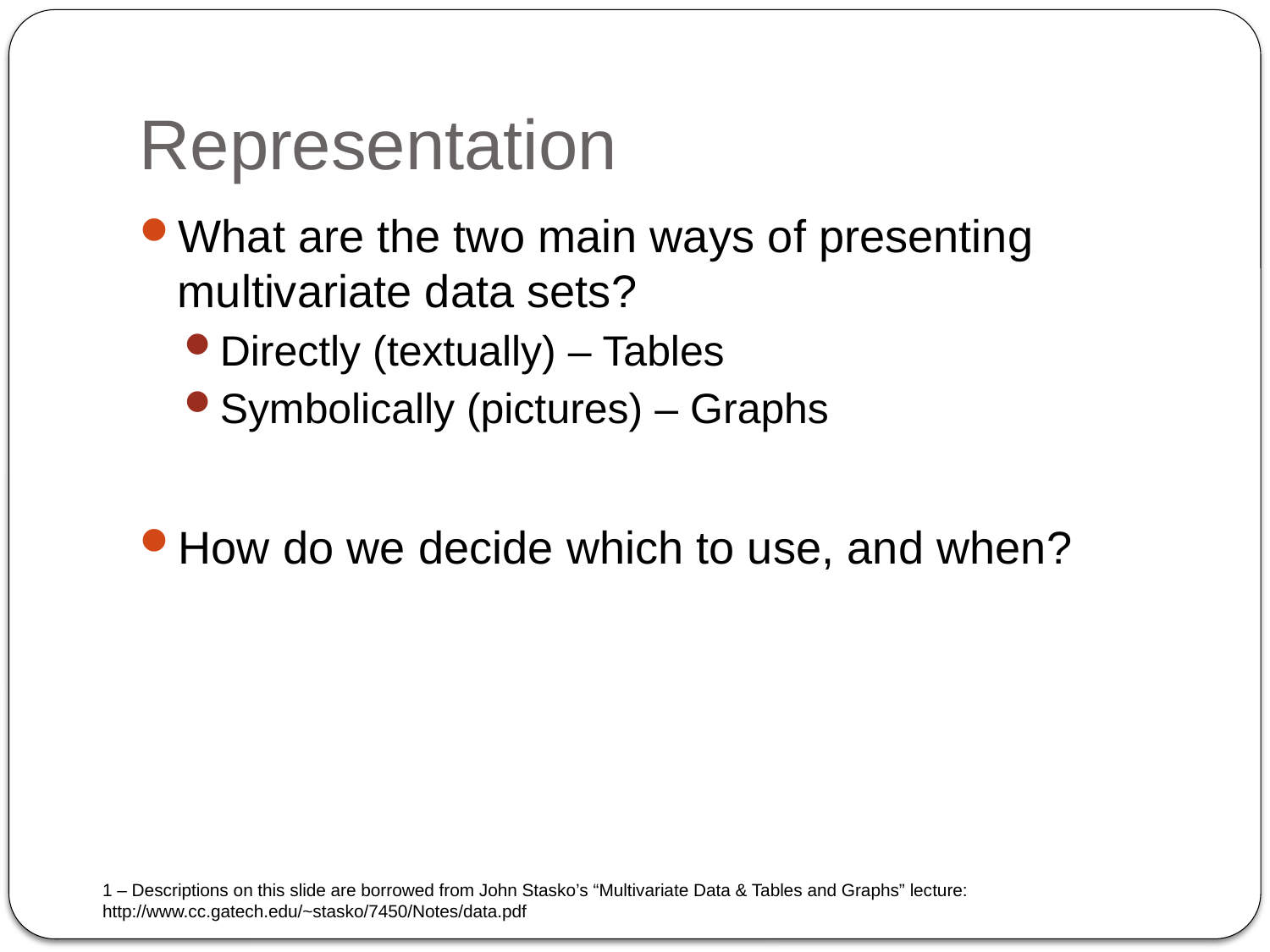

# Representation
What are the two main ways of presenting multivariate data sets?
Directly (textually) – Tables
Symbolically (pictures) – Graphs

How do we decide which to use, and when?
1 – Descriptions on this slide are borrowed from John Stasko’s “Multivariate Data & Tables and Graphs” lecture: http://www.cc.gatech.edu/~stasko/7450/Notes/data.pdf